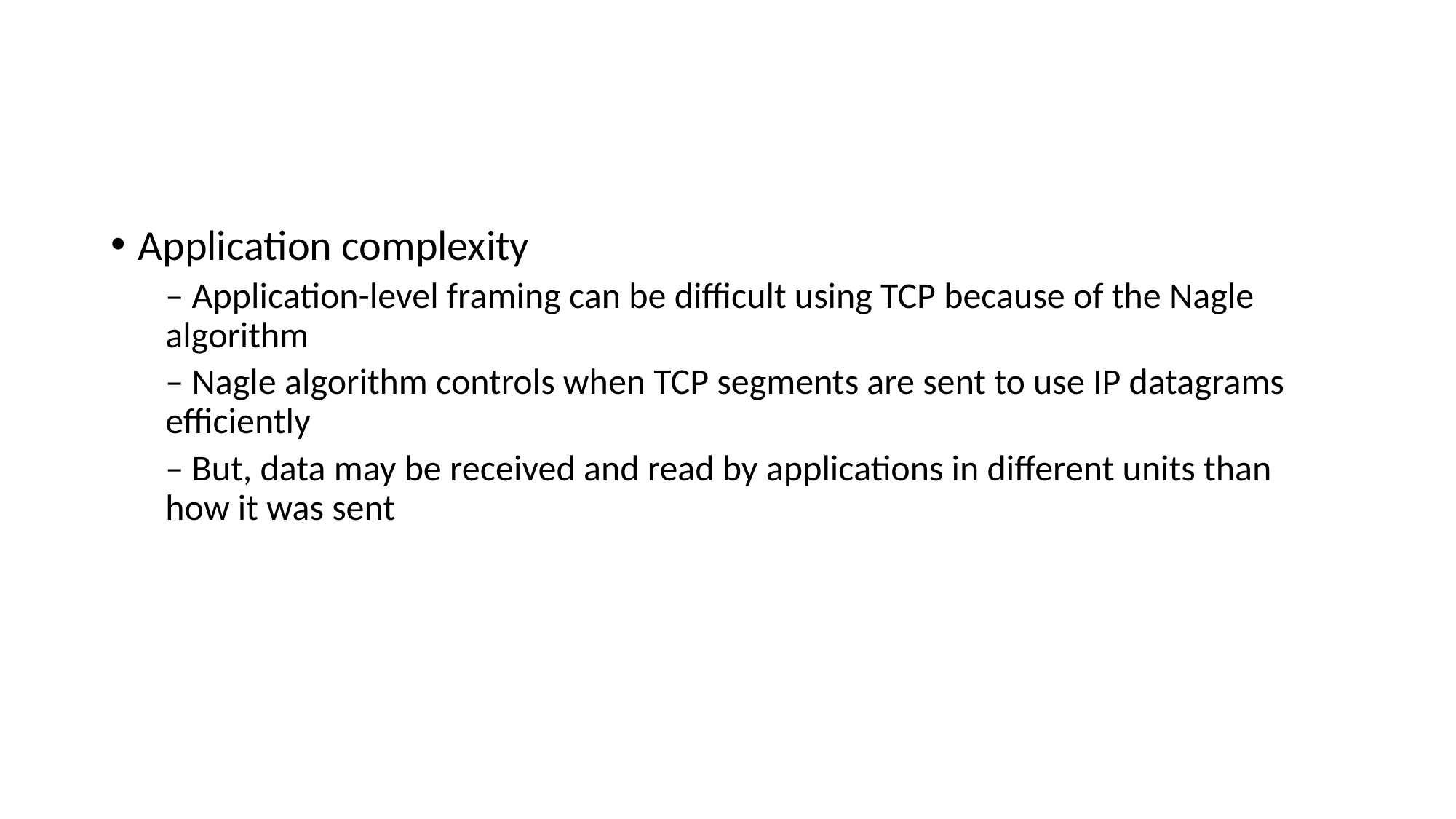

#
Application complexity
– Application-level framing can be difficult using TCP because of the Nagle algorithm
– Nagle algorithm controls when TCP segments are sent to use IP datagrams efficiently
– But, data may be received and read by applications in different units than how it was sent